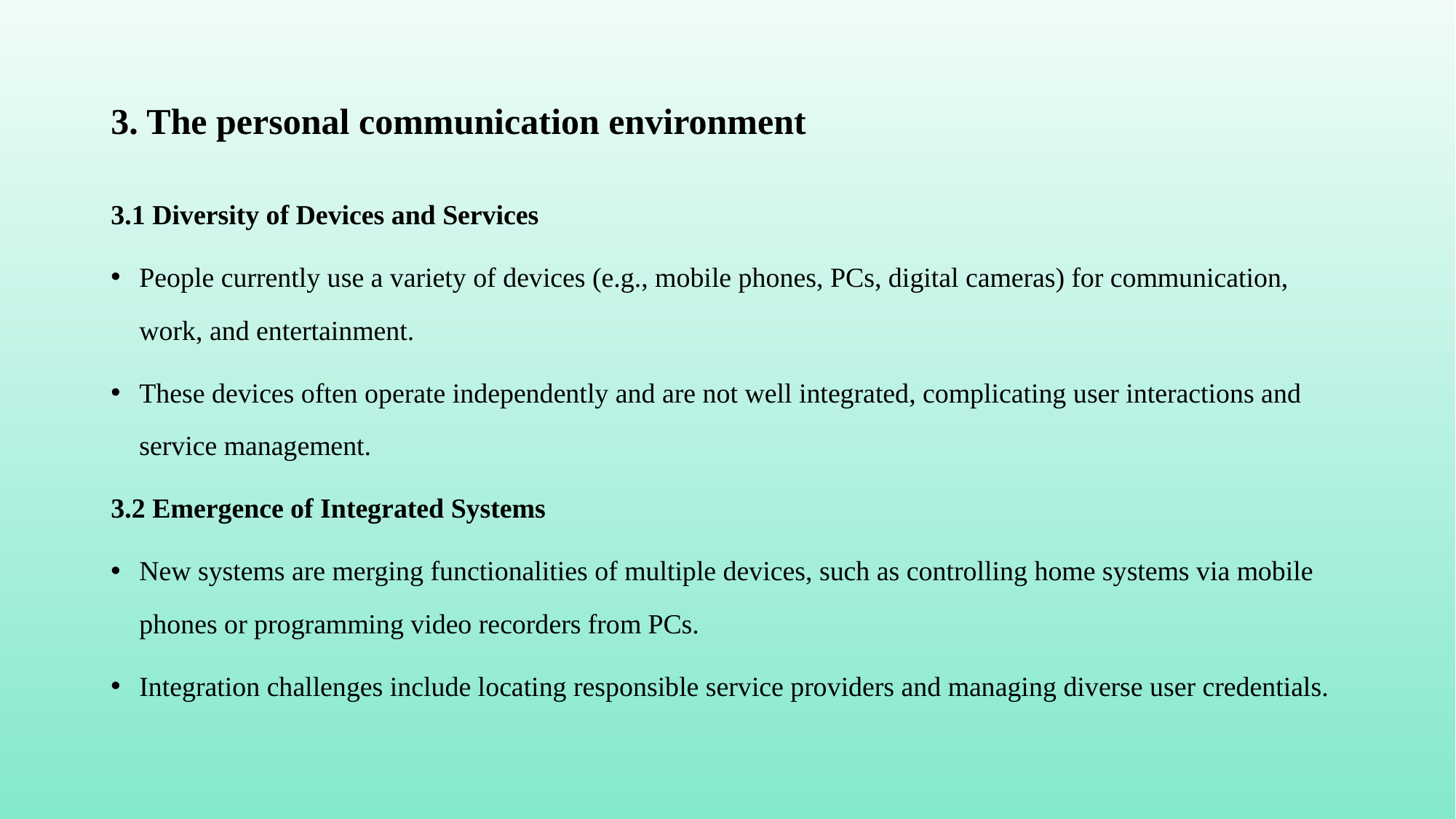

# 3. The personal communication environment
3.1 Diversity of Devices and Services
People currently use a variety of devices (e.g., mobile phones, PCs, digital cameras) for communication, work, and entertainment.
These devices often operate independently and are not well integrated, complicating user interactions and service management.
3.2 Emergence of Integrated Systems
New systems are merging functionalities of multiple devices, such as controlling home systems via mobile phones or programming video recorders from PCs.
Integration challenges include locating responsible service providers and managing diverse user credentials.